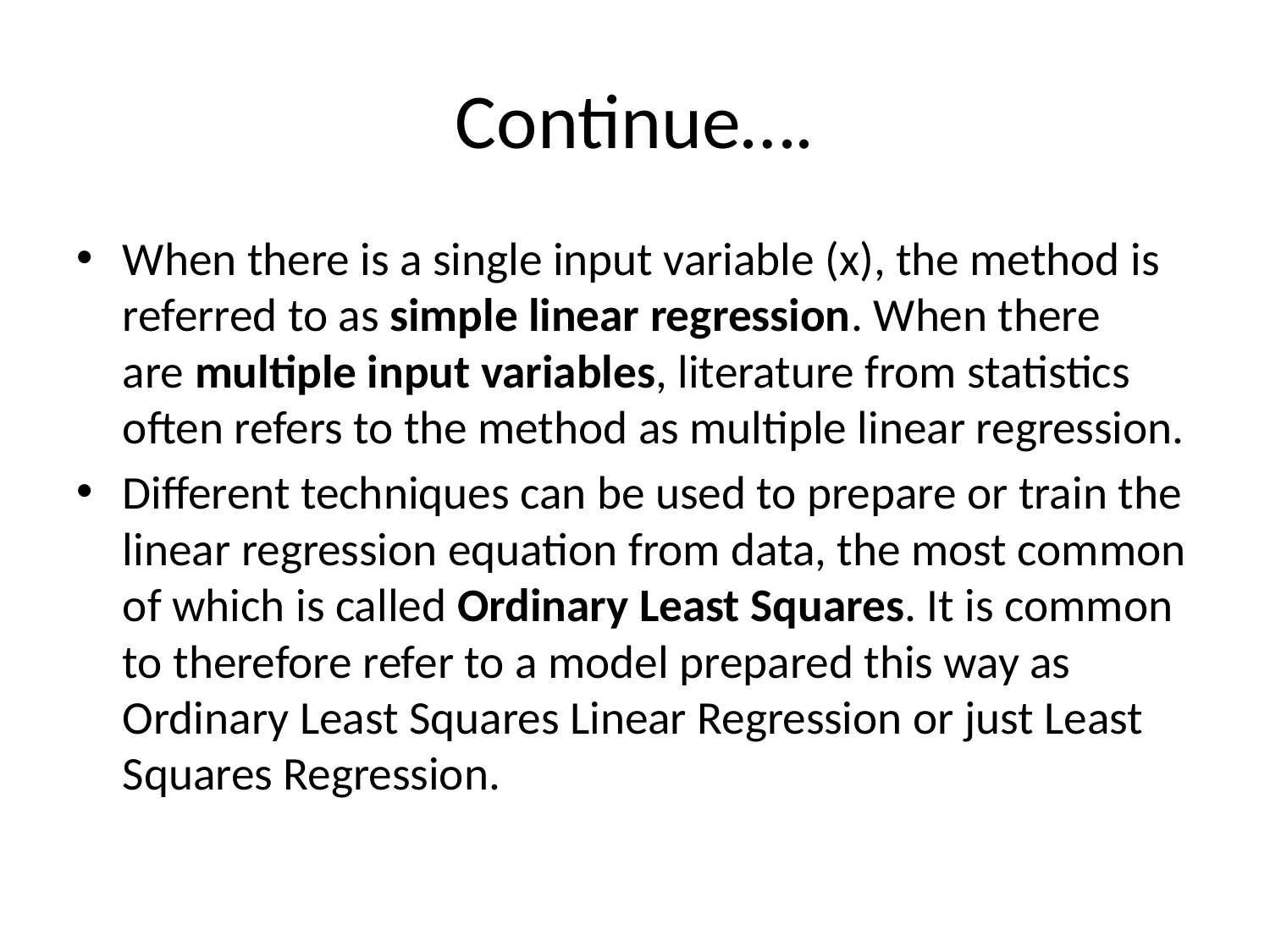

# Continue….
When there is a single input variable (x), the method is referred to as simple linear regression. When there are multiple input variables, literature from statistics often refers to the method as multiple linear regression.
Different techniques can be used to prepare or train the linear regression equation from data, the most common of which is called Ordinary Least Squares. It is common to therefore refer to a model prepared this way as Ordinary Least Squares Linear Regression or just Least Squares Regression.